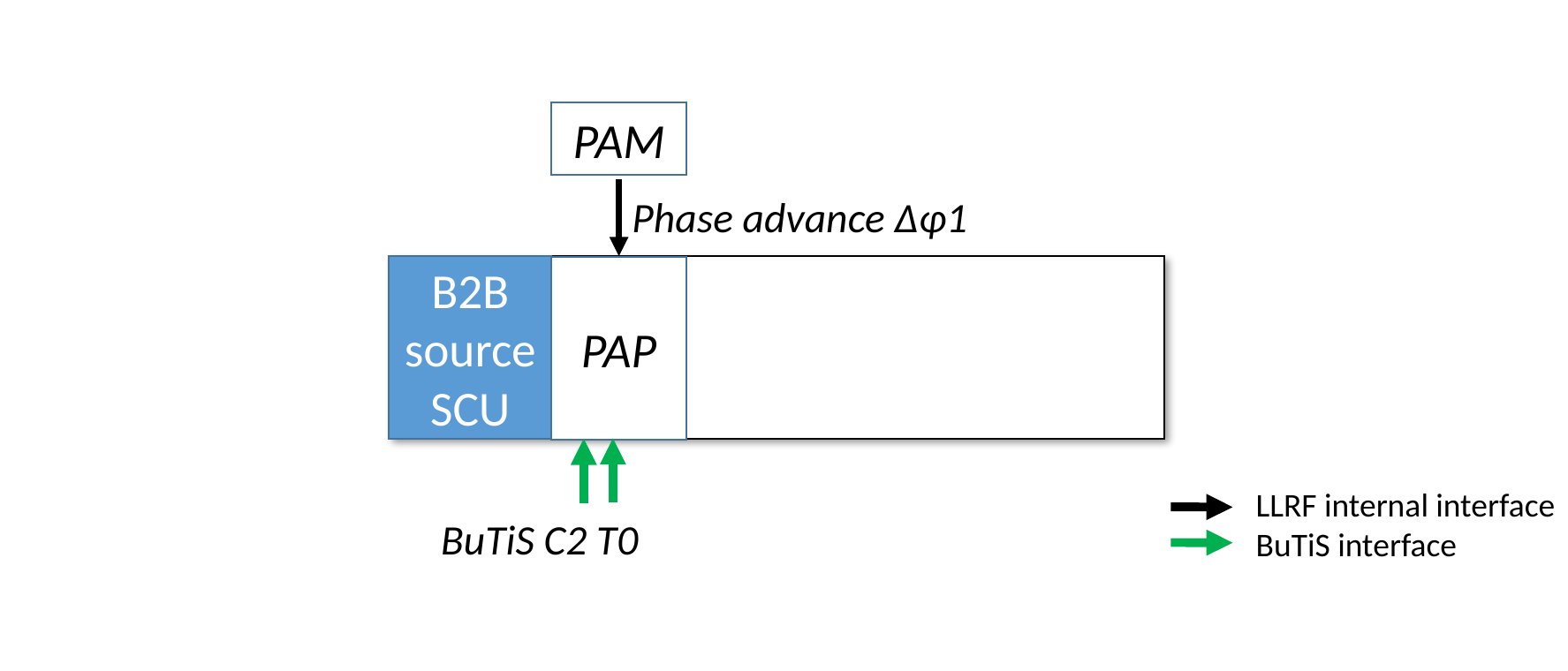

PAM
Phase advance ∆φ1

B2B
source SCU
PAP
LLRF internal interface
BuTiS interface
BuTiS C2 T0